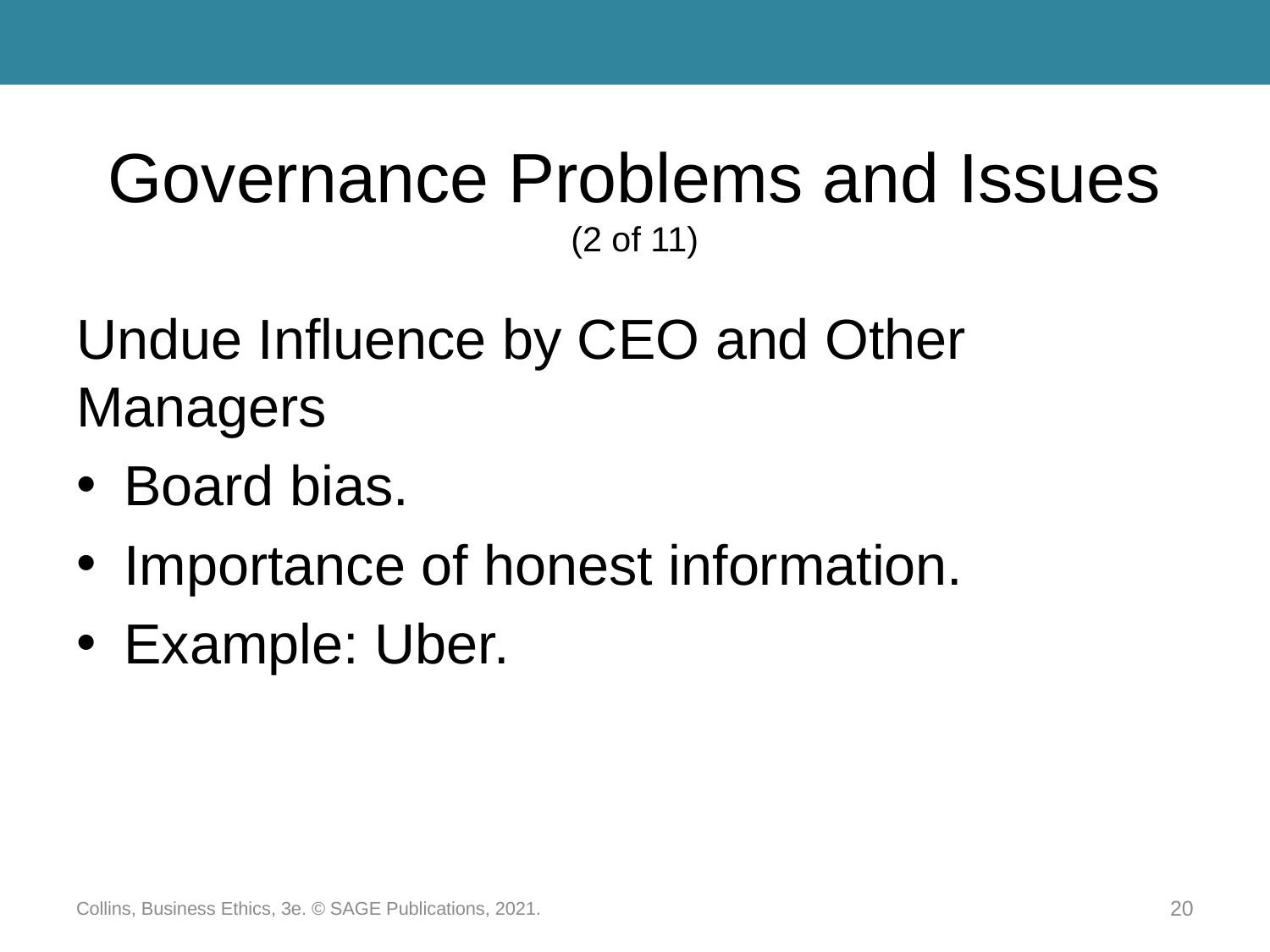

# Governance Problems and Issues (2 of 11)
Undue Influence by CEO and Other Managers
Board bias.
Importance of honest information.
Example: Uber.
Collins, Business Ethics, 3e. © SAGE Publications, 2021.
20